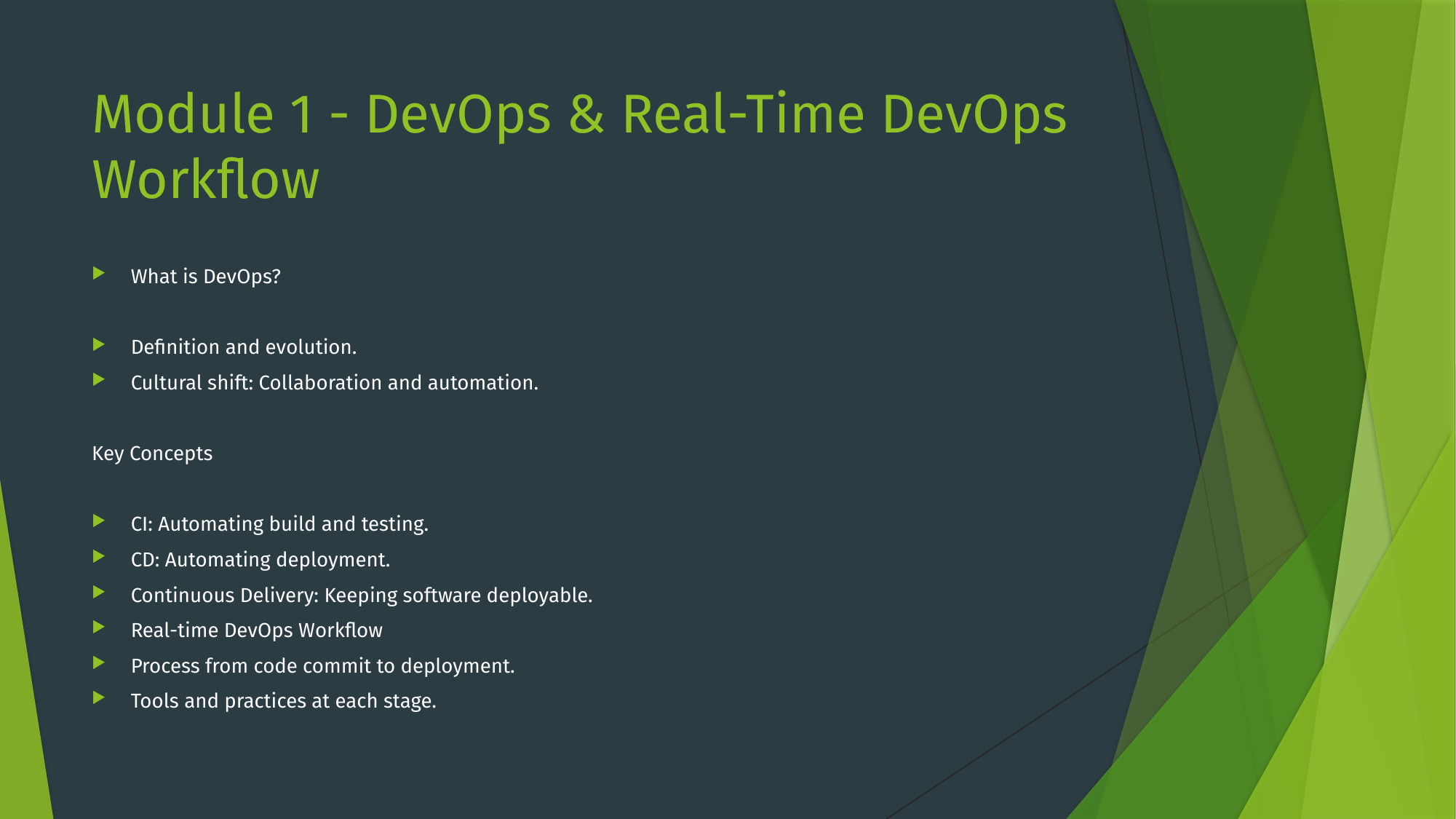

# Module 1 - DevOps & Real-Time DevOps Workflow
What is DevOps?

Definition and evolution.
Cultural shift: Collaboration and automation.

Key Concepts

CI: Automating build and testing.
CD: Automating deployment.
Continuous Delivery: Keeping software deployable.
Real-time DevOps Workflow
Process from code commit to deployment.
Tools and practices at each stage.